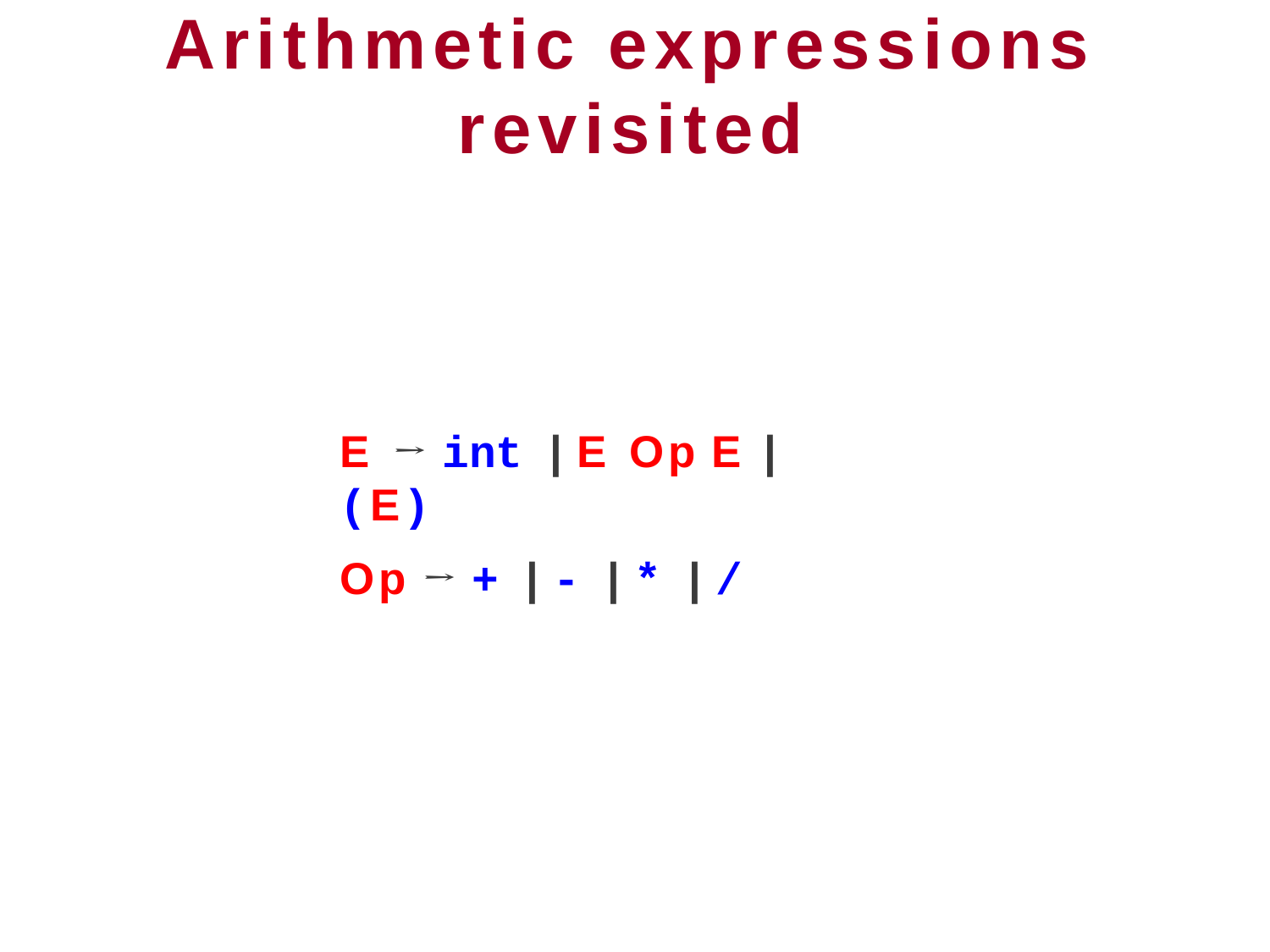

# Arithmetic expressions revisited

E → int | E Op E | (E)
Op → + | - | * | /